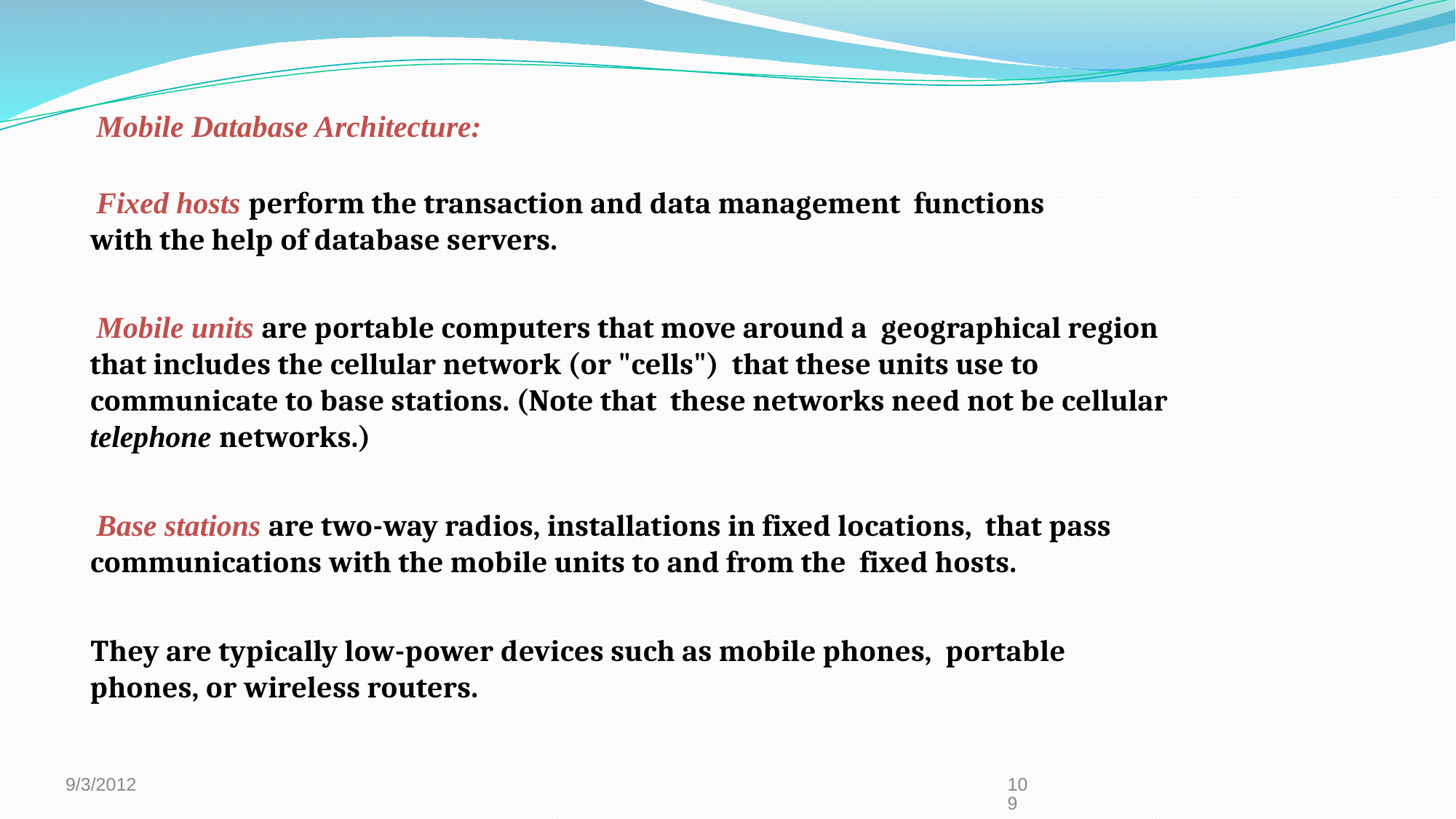

Mobile Database Architecture:

Fixed hosts perform the transaction and data management  functions with the help of database servers.

Mobile units are portable computers that move around a  geographical region that includes the cellular network (or "cells")  that these units use to communicate to base stations. (Note that  these networks need not be cellular telephone networks.)

Base stations are two-way radios, installations in fixed locations,  that pass communications with the mobile units to and from the  fixed hosts.

They are typically low-power devices such as mobile phones,  portable phones, or wireless routers.
9/3/2012
109